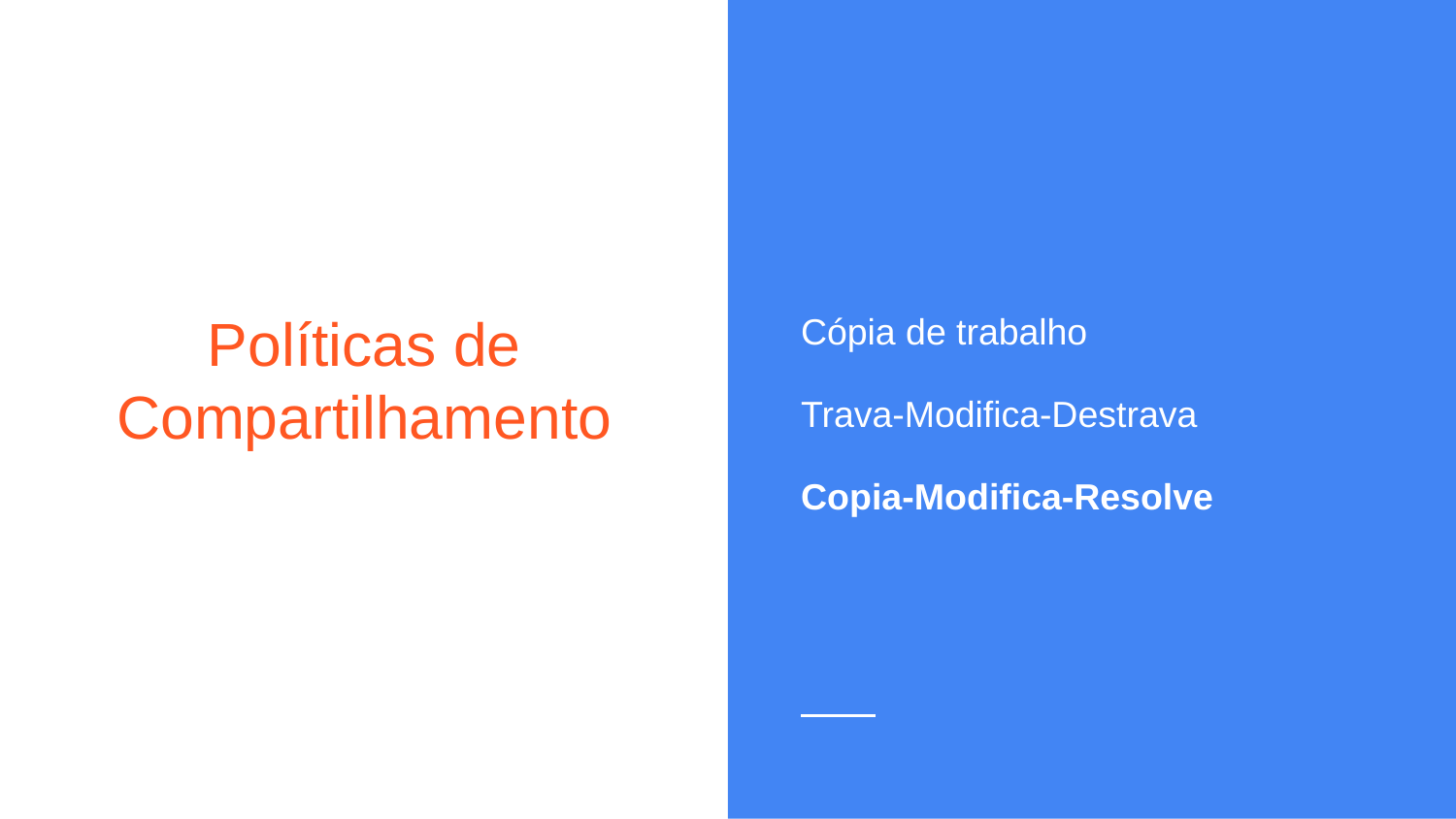

Cópia de trabalho
Trava-Modifica-Destrava
Copia-Modifica-Resolve
# Políticas de Compartilhamento